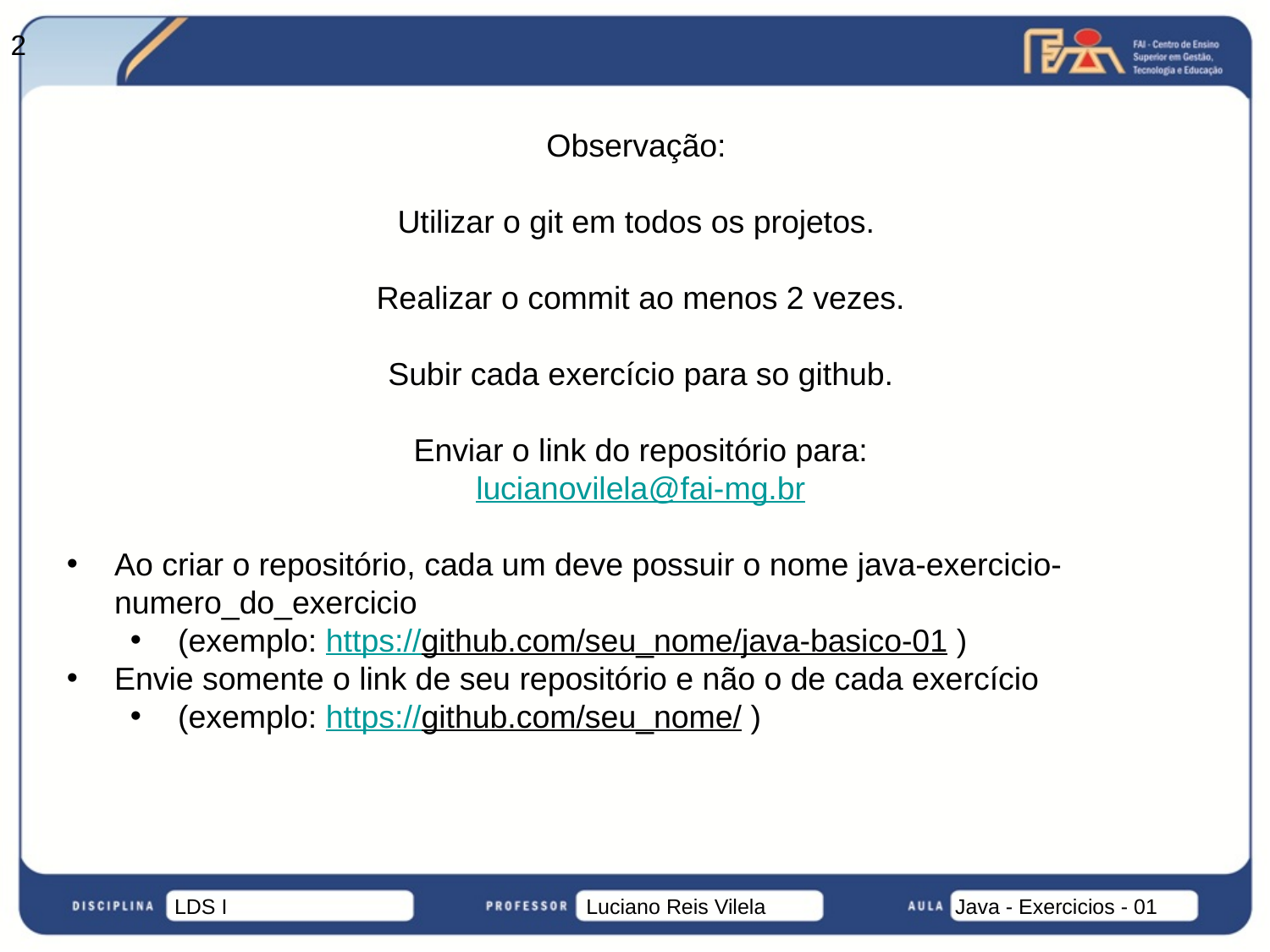

Observação:

Utilizar o git em todos os projetos.

Realizar o commit ao menos 2 vezes.

Subir cada exercício para so github.

Enviar o link do repositório para:
lucianovilela@fai-mg.br

Ao criar o repositório, cada um deve possuir o nome java-exercicio-numero_do_exercicio
(exemplo: https://github.com/seu_nome/java-basico-01 )
Envie somente o link de seu repositório e não o de cada exercício
(exemplo: https://github.com/seu_nome/ )